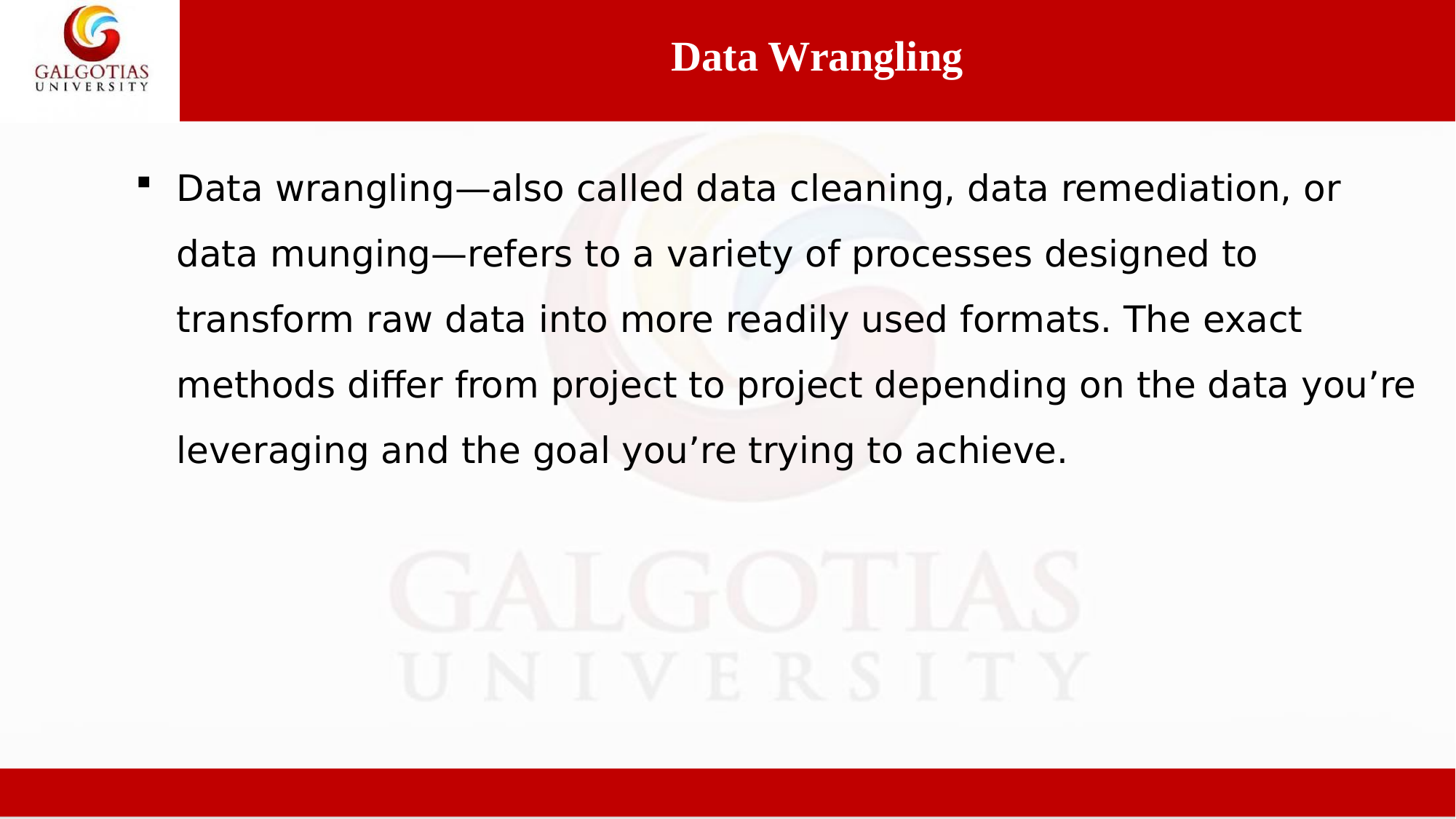

Data Wrangling
Data wrangling—also called data cleaning, data remediation, or data munging—refers to a variety of processes designed to transform raw data into more readily used formats. The exact methods differ from project to project depending on the data you’re leveraging and the goal you’re trying to achieve.